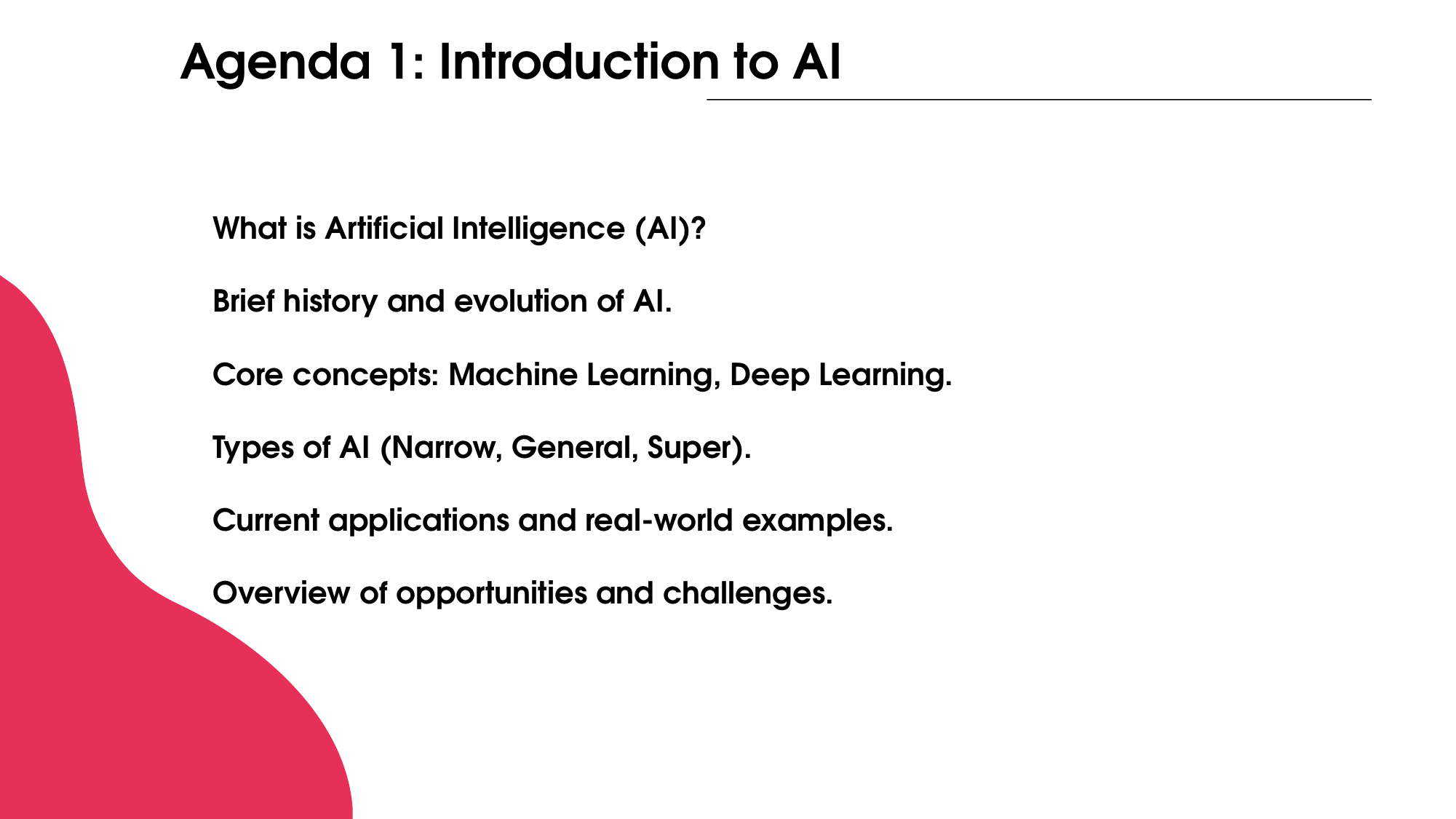

Agenda 1: Introduction to AI

       What is Artificial Intelligence (AI)?

       Brief history and evolution of AI.

       Core concepts: Machine Learning, Deep Learning.

       Types of AI (Narrow, General, Super).

       Current applications and real-world examples.

       Overview of opportunities and challenges.